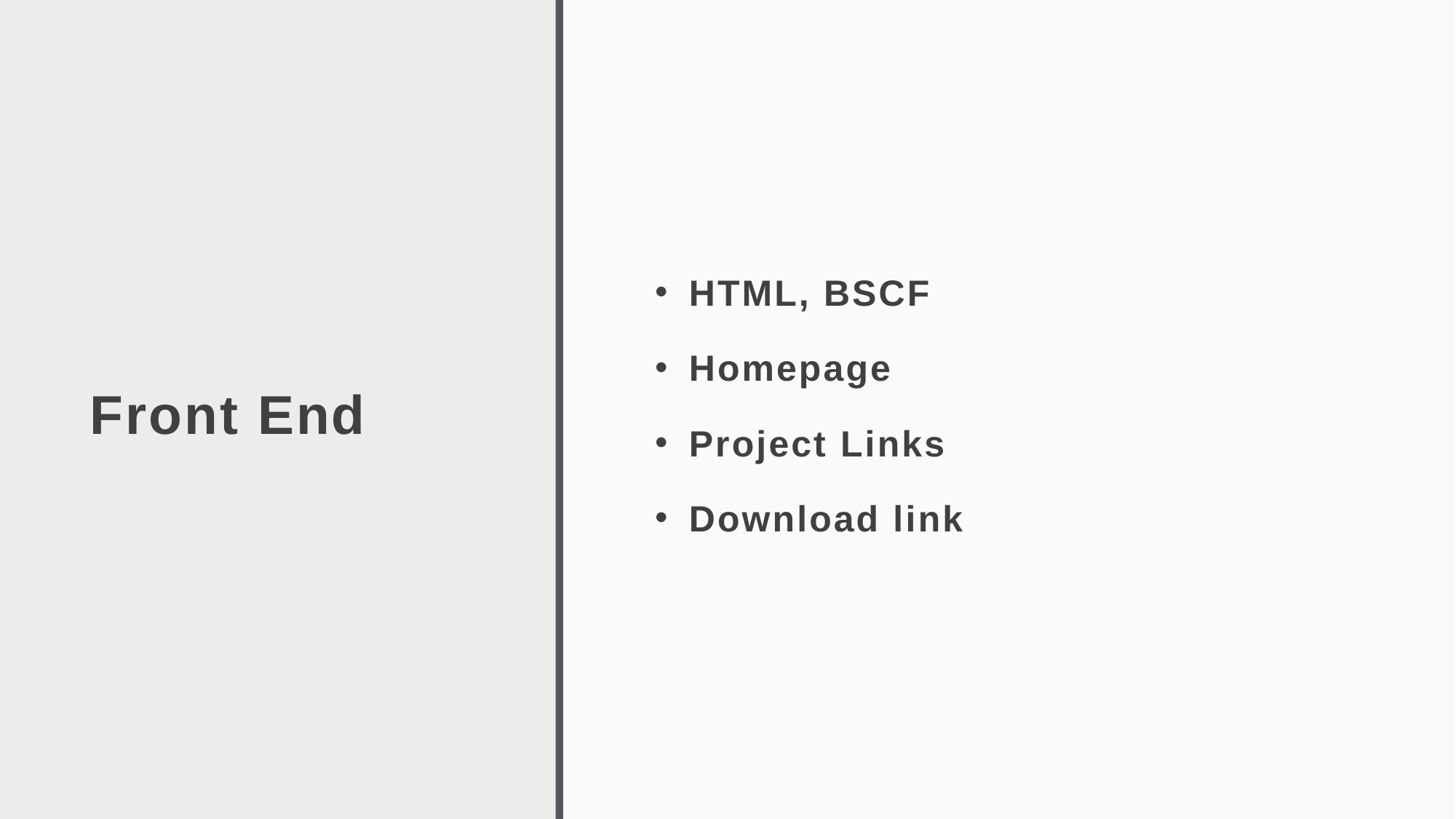

# Front End
HTML, BSCF
Homepage
Project Links
Download link